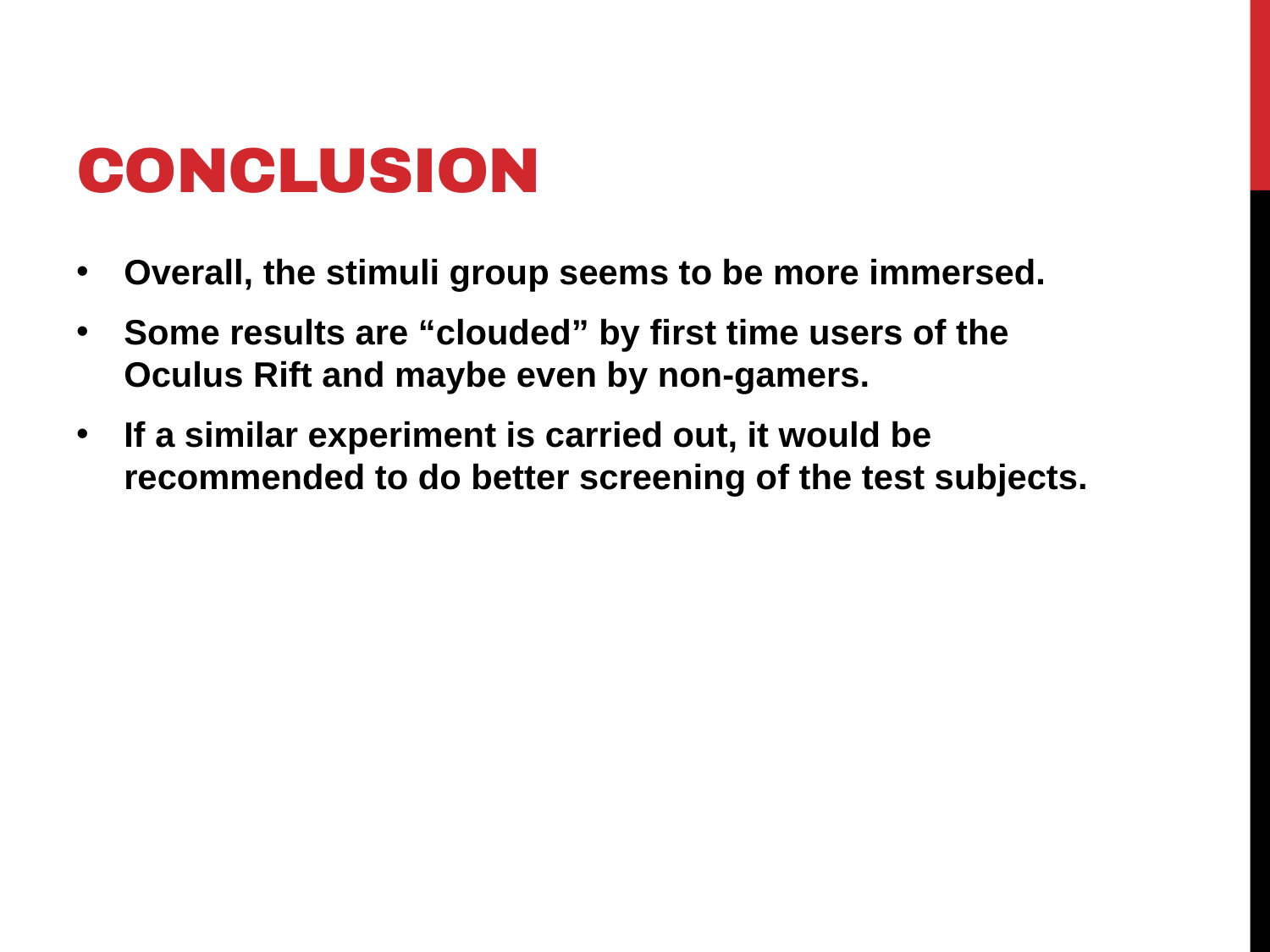

# Conclusion
Overall, the stimuli group seems to be more immersed.
Some results are “clouded” by first time users of the Oculus Rift and maybe even by non-gamers.
If a similar experiment is carried out, it would be recommended to do better screening of the test subjects.